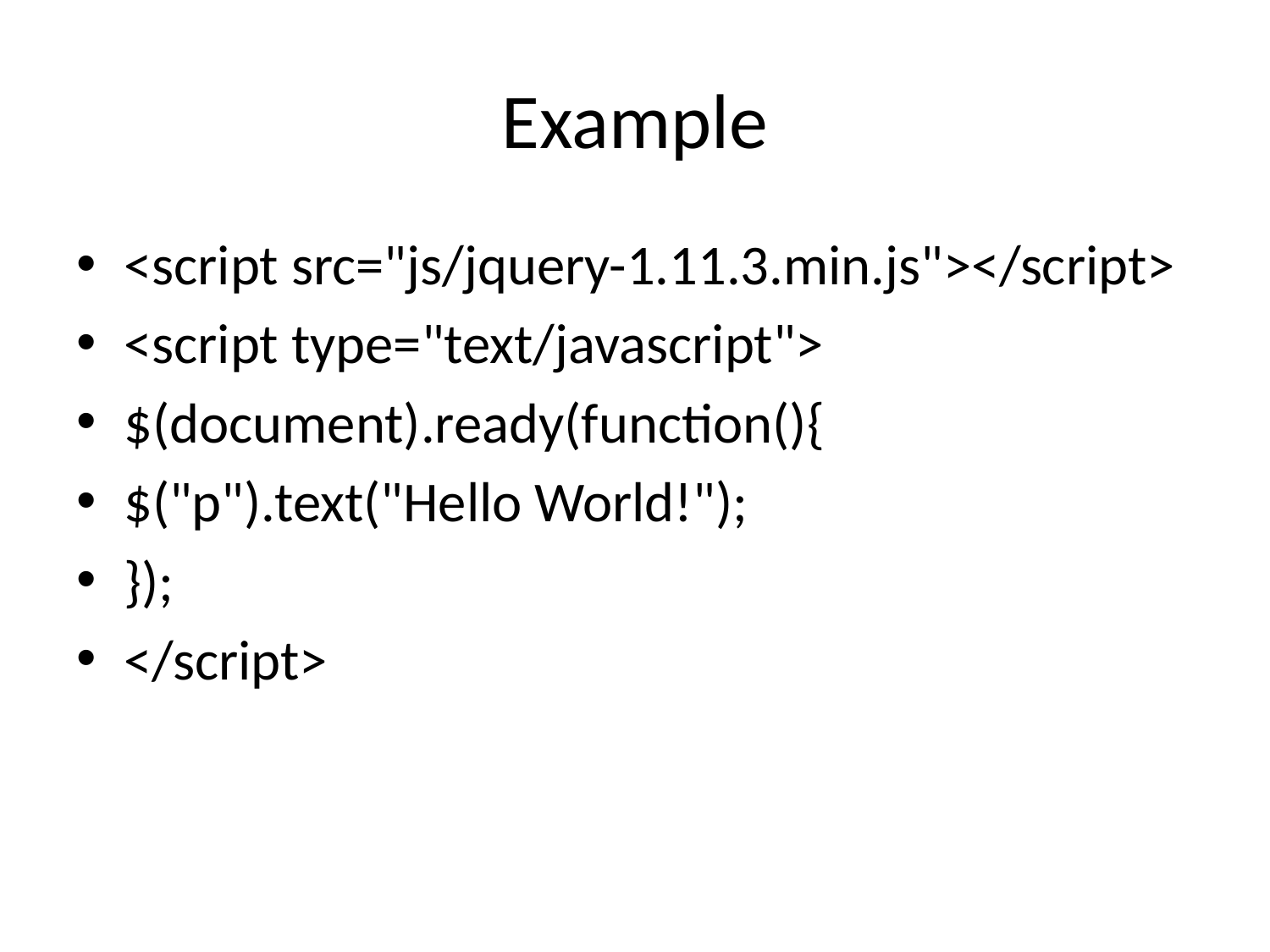

# Example
<script src="js/jquery-1.11.3.min.js"></script>
<script type="text/javascript">
$(document).ready(function(){
$("p").text("Hello World!");
});
</script>